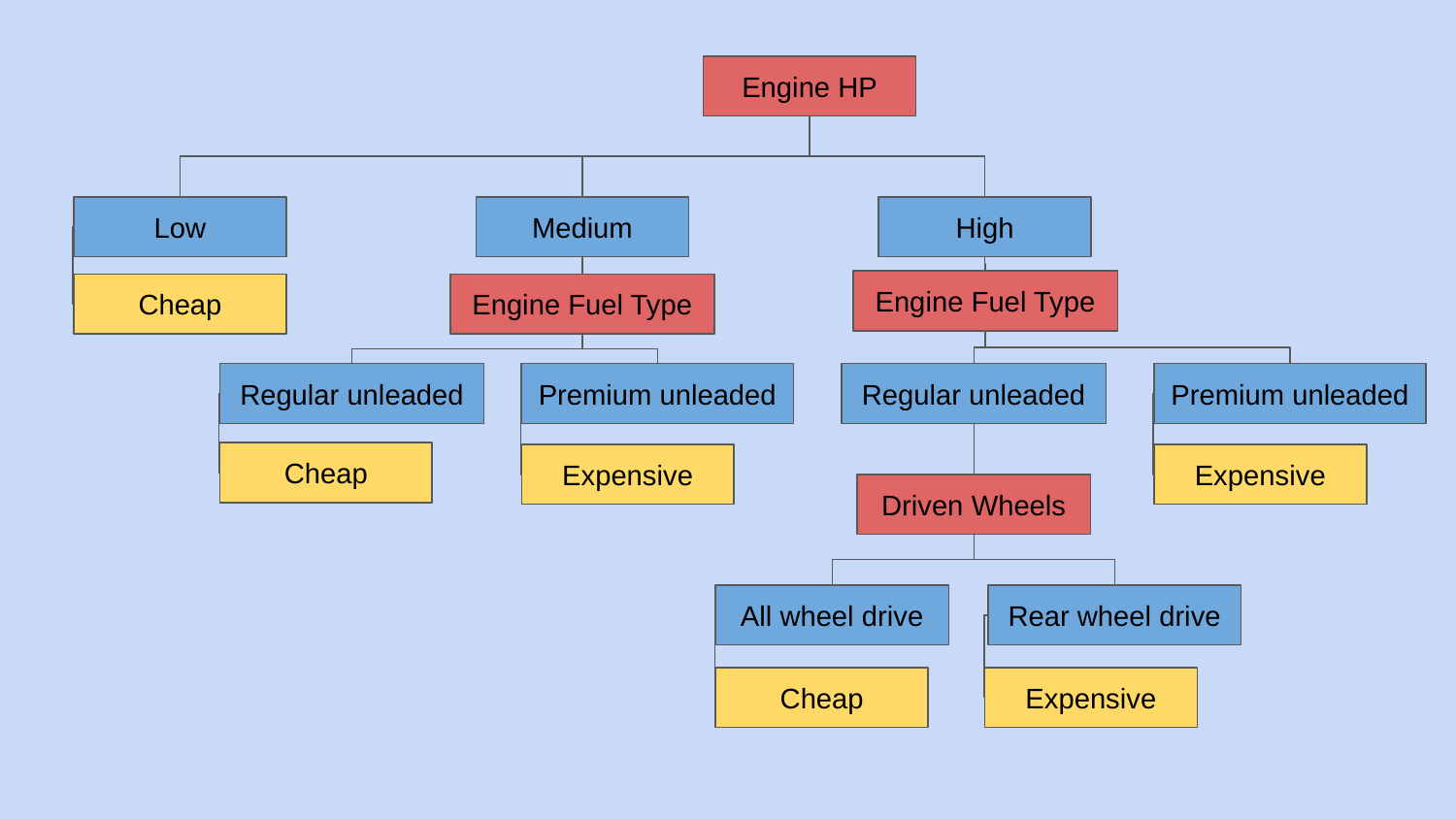

Engine HP
Low
Medium
High
Engine Fuel Type
Cheap
Engine Fuel Type
Regular unleaded
Premium unleaded
Regular unleaded
Premium unleaded
Cheap
Expensive
Expensive
Driven Wheels
All wheel drive
Rear wheel drive
Cheap
Expensive